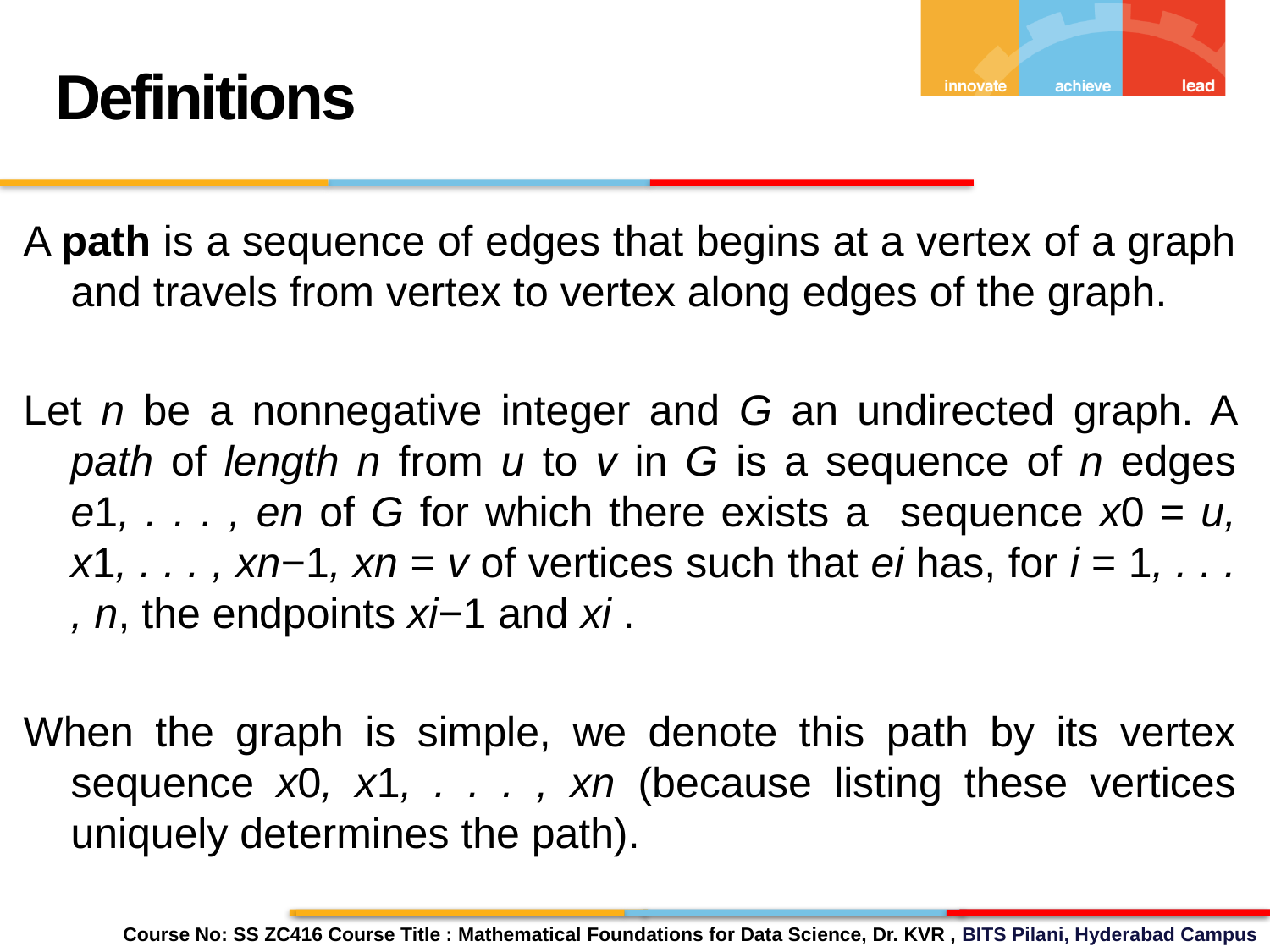

Definitions
A path is a sequence of edges that begins at a vertex of a graph and travels from vertex to vertex along edges of the graph.

Let n be a nonnegative integer and G an undirected graph. A path of length n from u to v in G is a sequence of n edges e1, . . . , en of G for which there exists a  sequence x0 = u, x1, . . . , xn−1, xn = v of vertices such that ei has, for i = 1, . . . , n, the endpoints xi−1 and xi .

When the graph is simple, we denote this path by its vertex sequence x0, x1, . . . , xn (because listing these vertices uniquely determines the path).